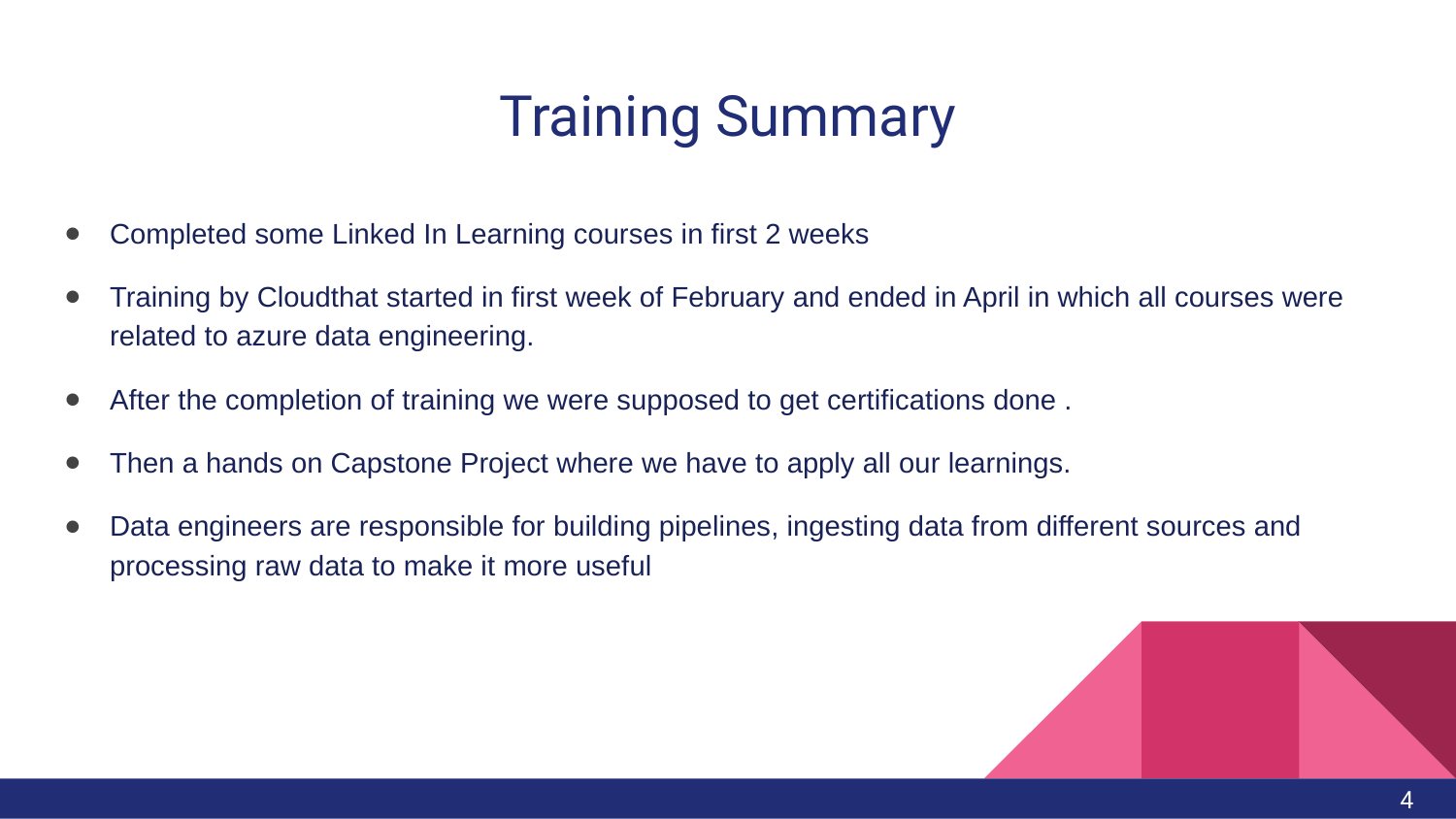

# Training Summary
Completed some Linked In Learning courses in first 2 weeks
Training by Cloudthat started in first week of February and ended in April in which all courses were related to azure data engineering.
After the completion of training we were supposed to get certifications done .
Then a hands on Capstone Project where we have to apply all our learnings.
Data engineers are responsible for building pipelines, ingesting data from different sources and processing raw data to make it more useful

4